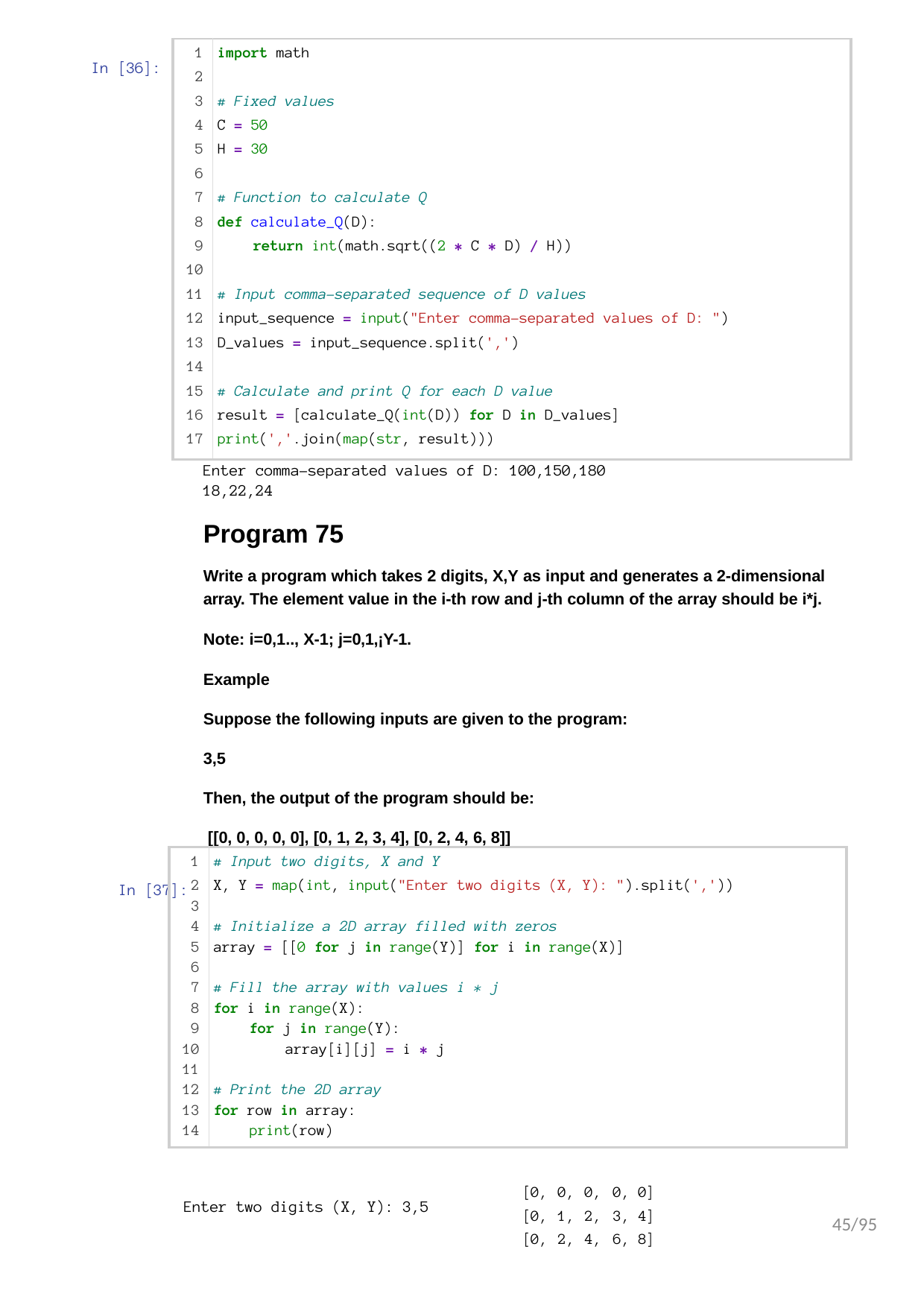

| 1 | import math |
| --- | --- |
| 2 |  |
| 3 | # Fixed values |
| 4 | C = 50 |
| 5 | H = 30 |
| 6 |  |
| 7 | # Function to calculate Q |
| 8 | def calculate\_Q(D): |
| 9 | return int(math.sqrt((2 \* C \* D) / H)) |
| 10 |  |
| 11 | # Input comma-separated sequence of D values |
| 12 | input\_sequence = input("Enter comma-separated values of D: ") |
| 13 | D\_values = input\_sequence.split(',') |
| 14 |  |
| 15 | # Calculate and print Q for each D value |
| 16 | result = [calculate\_Q(int(D)) for D in D\_values] |
| 17 | print(','.join(map(str, result))) |
In [36]:
Enter comma-separated values of D: 100,150,180  18,22,24

Program 75
Write a program which takes 2 digits, X,Y as input and generates a 2-dimensional  array. The element value in the i-th row and j-th column of the array should be i*j.

Note: i=0,1.., X-1; j=0,1,¡Y-1.

Example
Suppose the following inputs are given to the program:  3,5
Then, the output of the program should be:  [[0, 0, 0, 0, 0], [0, 1, 2, 3, 4], [0, 2, 4, 6, 8]]

In [37]:
| 1 | # Input two digits, X and Y |
| --- | --- |
| 2 | X, Y = map(int, input("Enter two digits (X, Y): ").split(',')) |
| 3 |  |
| 4 | # Initialize a 2D array filled with zeros |
| 5 | array = [[0 for j in range(Y)] for i in range(X)] |
| 6 |  |
| 7 | # Fill the array with values i \* j |
| 8 | for i in range(X): |
| 9 | for j in range(Y): |
| 10 | array[i][j] = i \* j |
| 11 |  |
| 12 | # Print the 2D array |
| 13 | for row in array: |
| 14 | print(row) |
| [0, | 0, | 0, | 0, | 0] |
| --- | --- | --- | --- | --- |
| [0, | 1, | 2, | 3, | 4] |
| [0, | 2, | 4, | 6, | 8] |
Enter two digits (X, Y): 3,5
45/95